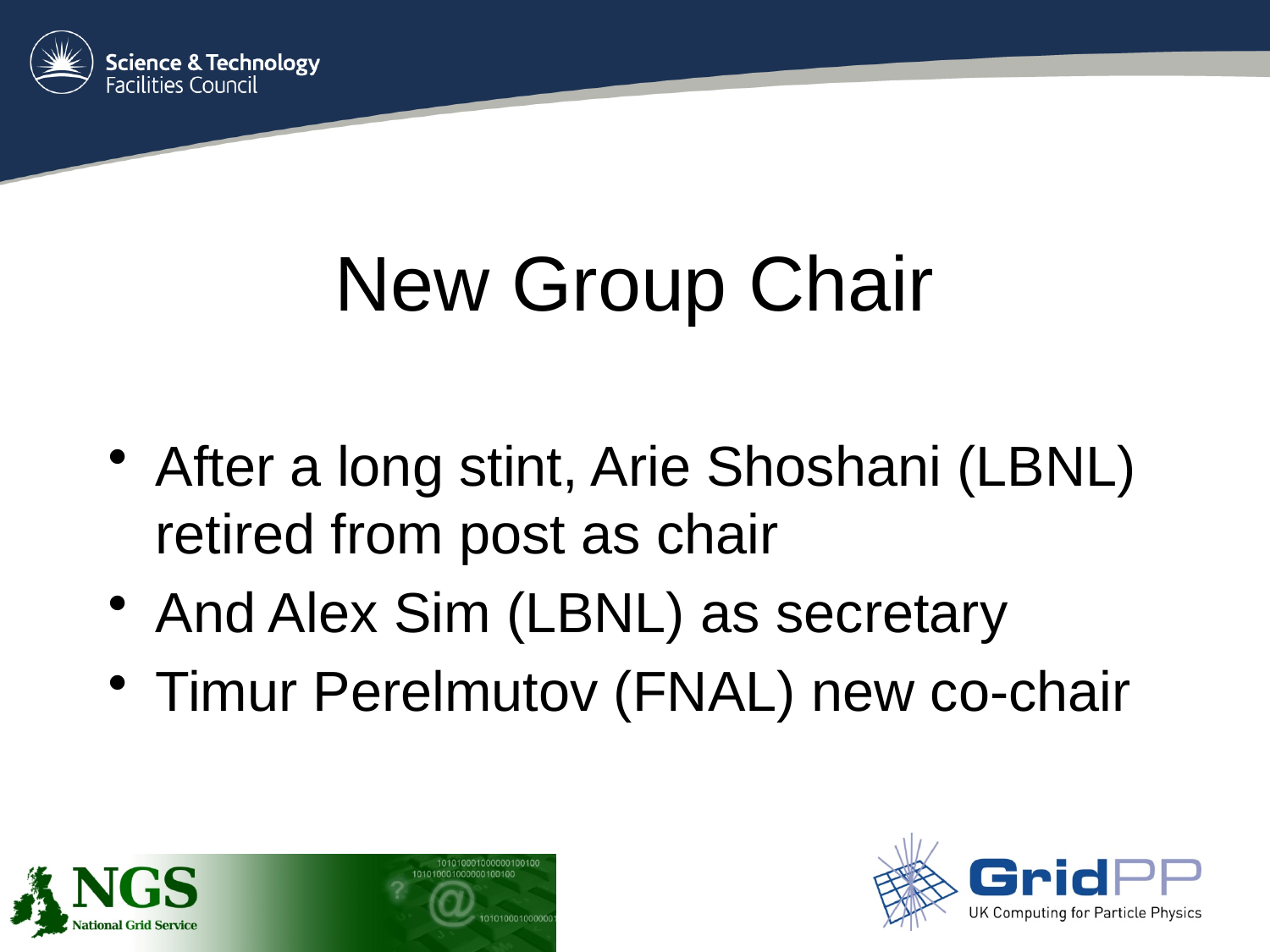

# New Group Chair
After a long stint, Arie Shoshani (LBNL) retired from post as chair
And Alex Sim (LBNL) as secretary
Timur Perelmutov (FNAL) new co-chair